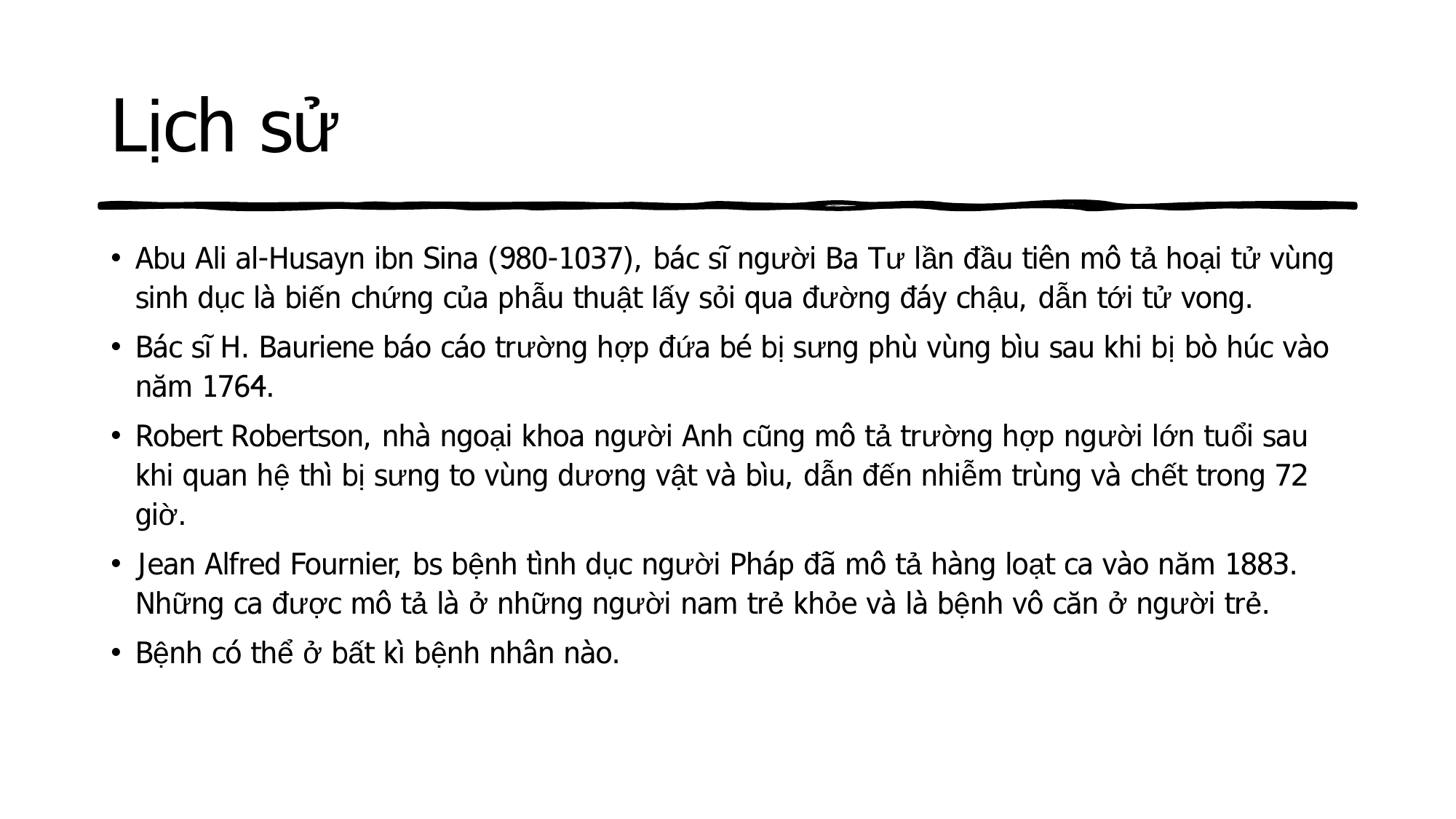

# Lịch sử
Abu Ali al-Husayn ibn Sina (980-1037), bác sĩ người Ba Tư lần đầu tiên mô tả hoại tử vùng sinh dục là biến chứng của phẫu thuật lấy sỏi qua đường đáy chậu, dẫn tới tử vong.
Bác sĩ H. Bauriene báo cáo trường hợp đứa bé bị sưng phù vùng bìu sau khi bị bò húc vào năm 1764.
Robert Robertson, nhà ngoại khoa người Anh cũng mô tả trường hợp người lớn tuổi sau khi quan hệ thì bị sưng to vùng dương vật và bìu, dẫn đến nhiễm trùng và chết trong 72 giờ.
Jean Alfred Fournier, bs bệnh tình dục người Pháp đã mô tả hàng loạt ca vào năm 1883. Những ca được mô tả là ở những người nam trẻ khỏe và là bệnh vô căn ở người trẻ.
Bệnh có thể ở bất kì bệnh nhân nào.